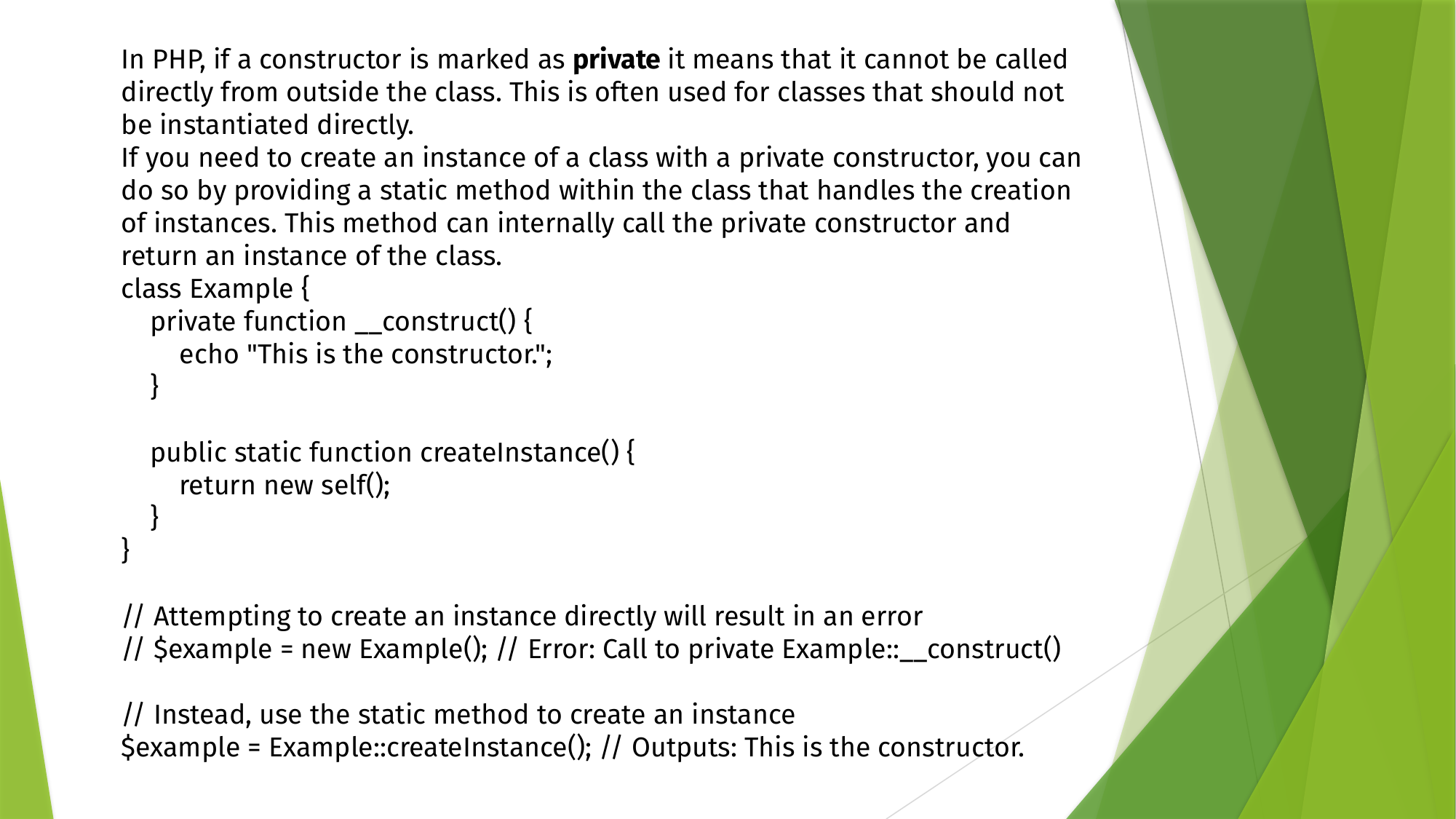

In PHP, if a constructor is marked as private it means that it cannot be called directly from outside the class. This is often used for classes that should not be instantiated directly.
If you need to create an instance of a class with a private constructor, you can do so by providing a static method within the class that handles the creation of instances. This method can internally call the private constructor and return an instance of the class.
class Example {
    private function __construct() {
        echo "This is the constructor.";
    }

    public static function createInstance() {
        return new self();
    }
}

// Attempting to create an instance directly will result in an error
// $example = new Example(); // Error: Call to private Example::__construct()

// Instead, use the static method to create an instance
$example = Example::createInstance(); // Outputs: This is the constructor.